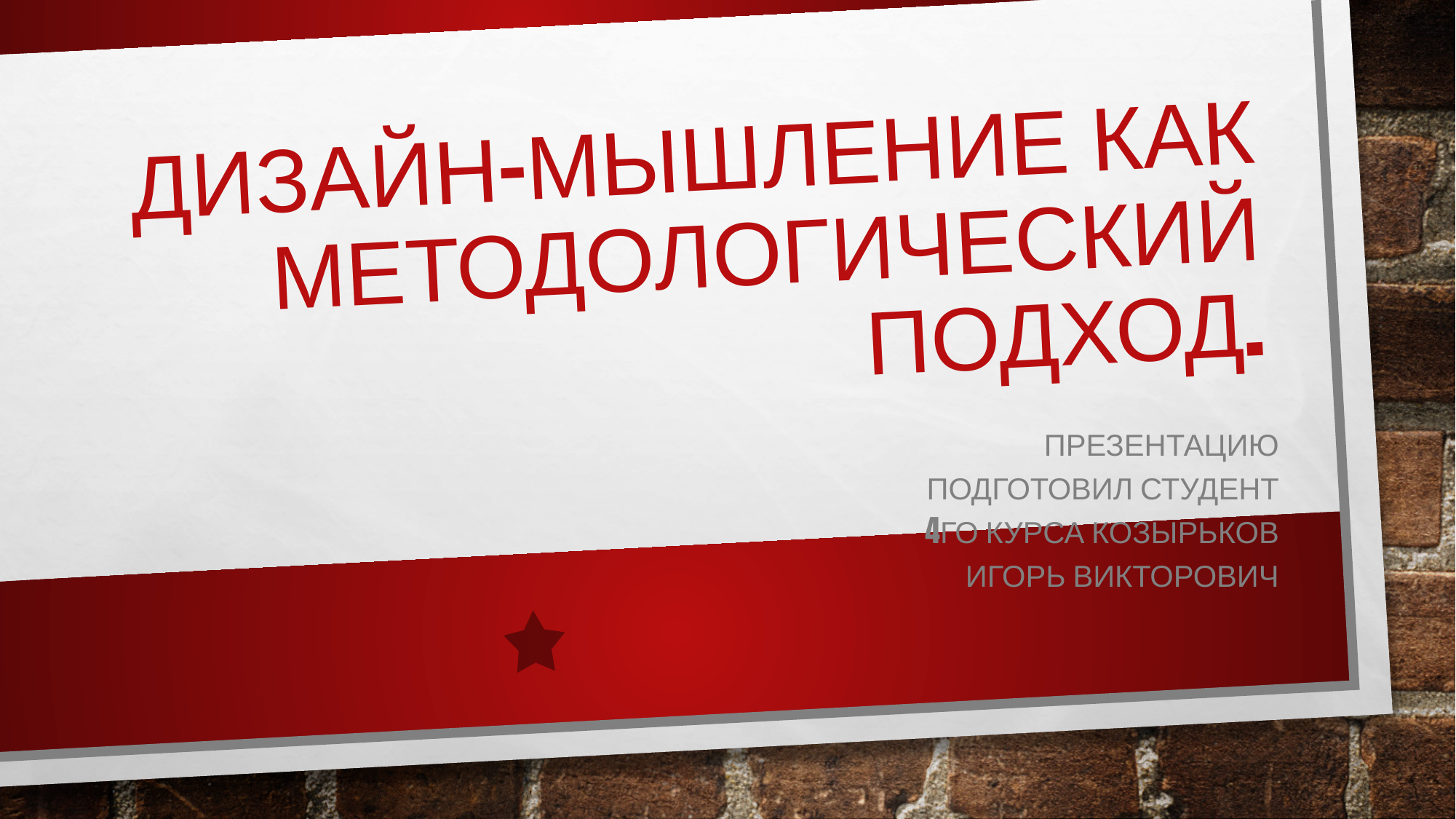

# Дизайн-мышление как методологический подход.
Презентацию подготовил студент 4го курса Козырьков Игорь Викторович